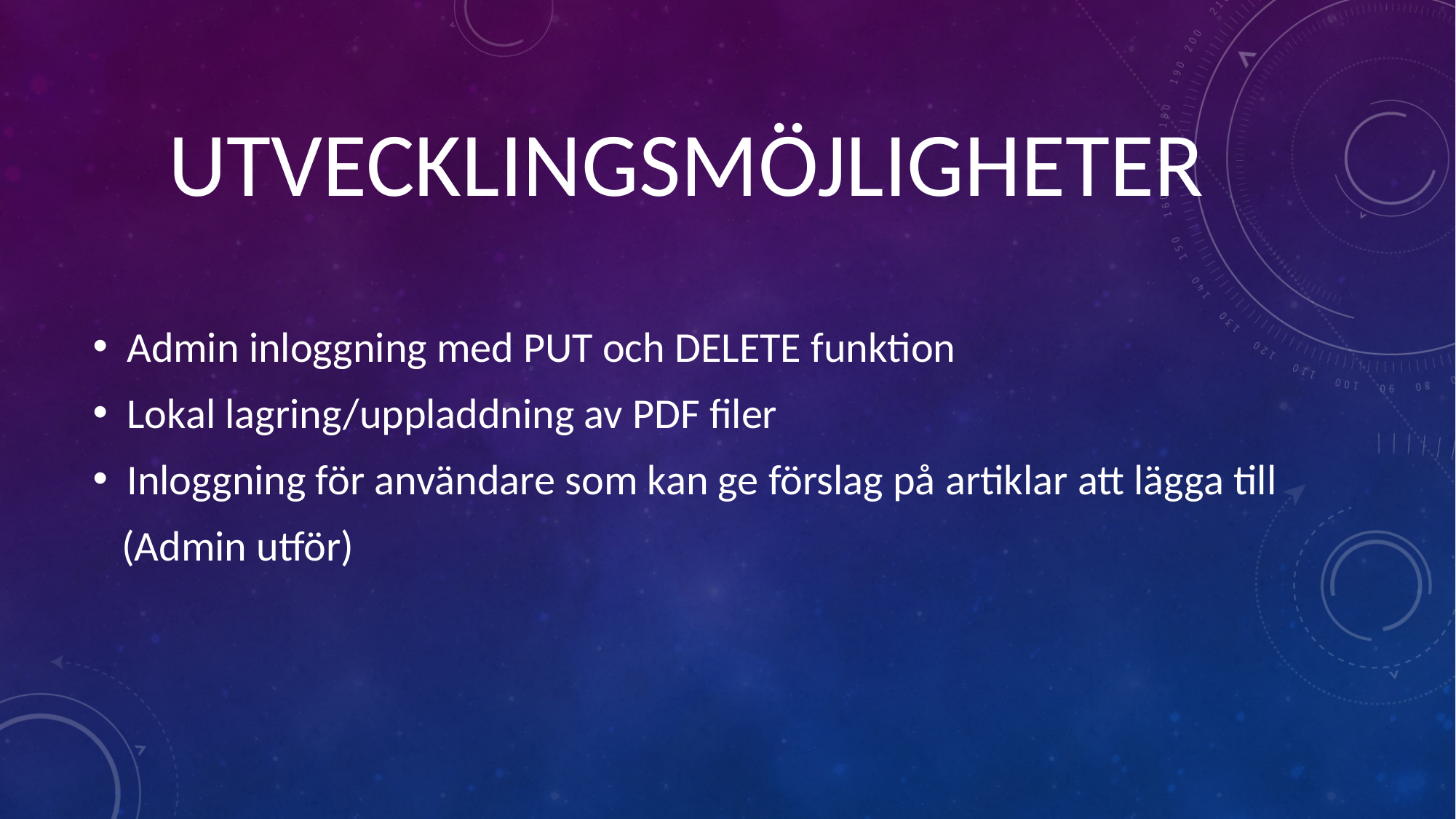

# Utvecklingsmöjligheter
Admin inloggning med PUT och DELETE funktion
Lokal lagring/uppladdning av PDF filer
Inloggning för användare som kan ge förslag på artiklar att lägga till
   (Admin utför)